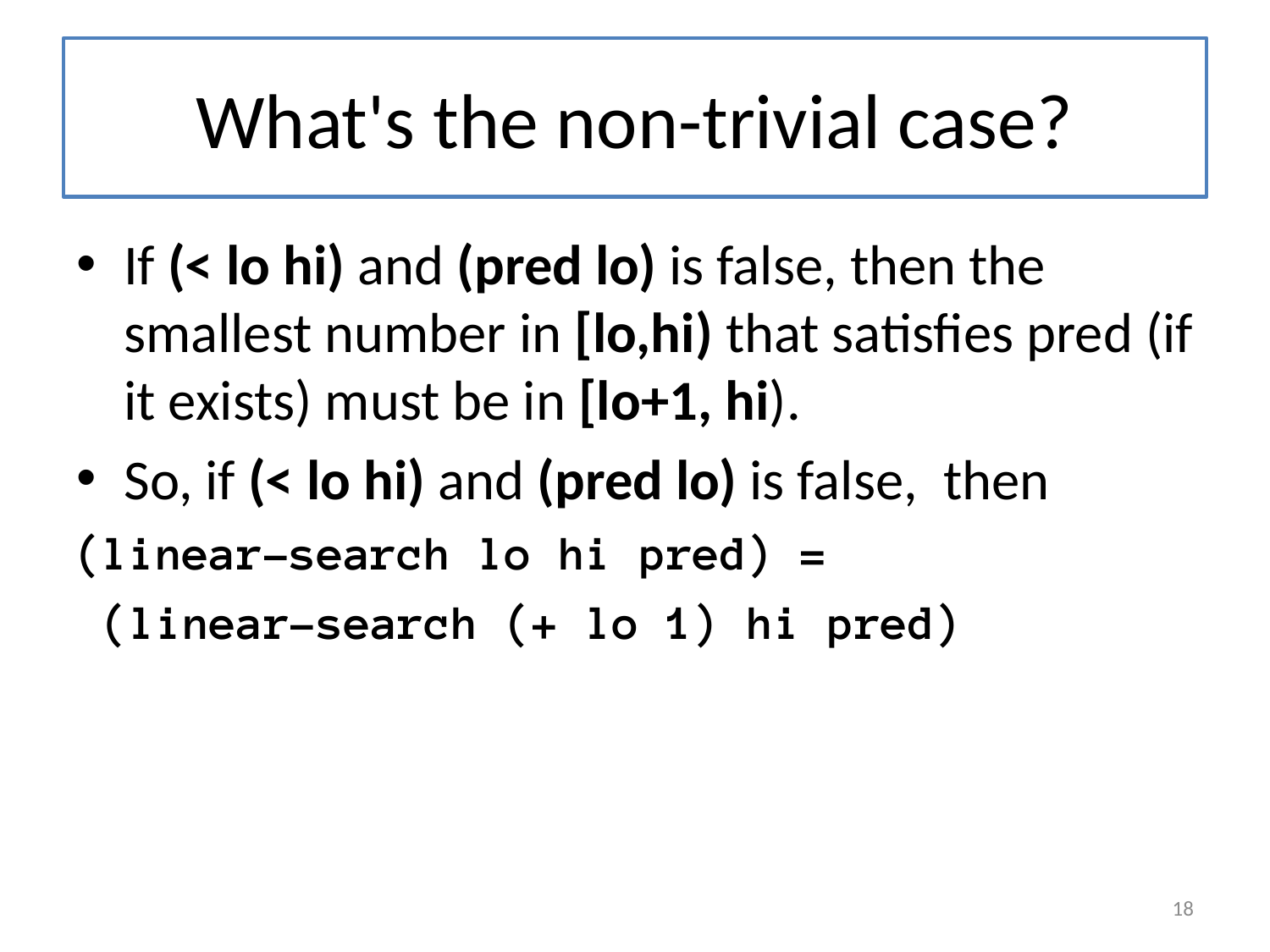

# What's the non-trivial case?
If (< lo hi) and (pred lo) is false, then the smallest number in [lo,hi) that satisfies pred (if it exists) must be in [lo+1, hi).
So, if (< lo hi) and (pred lo) is false,  then
(linear-search lo hi pred) =
 (linear-search (+ lo 1) hi pred)
18